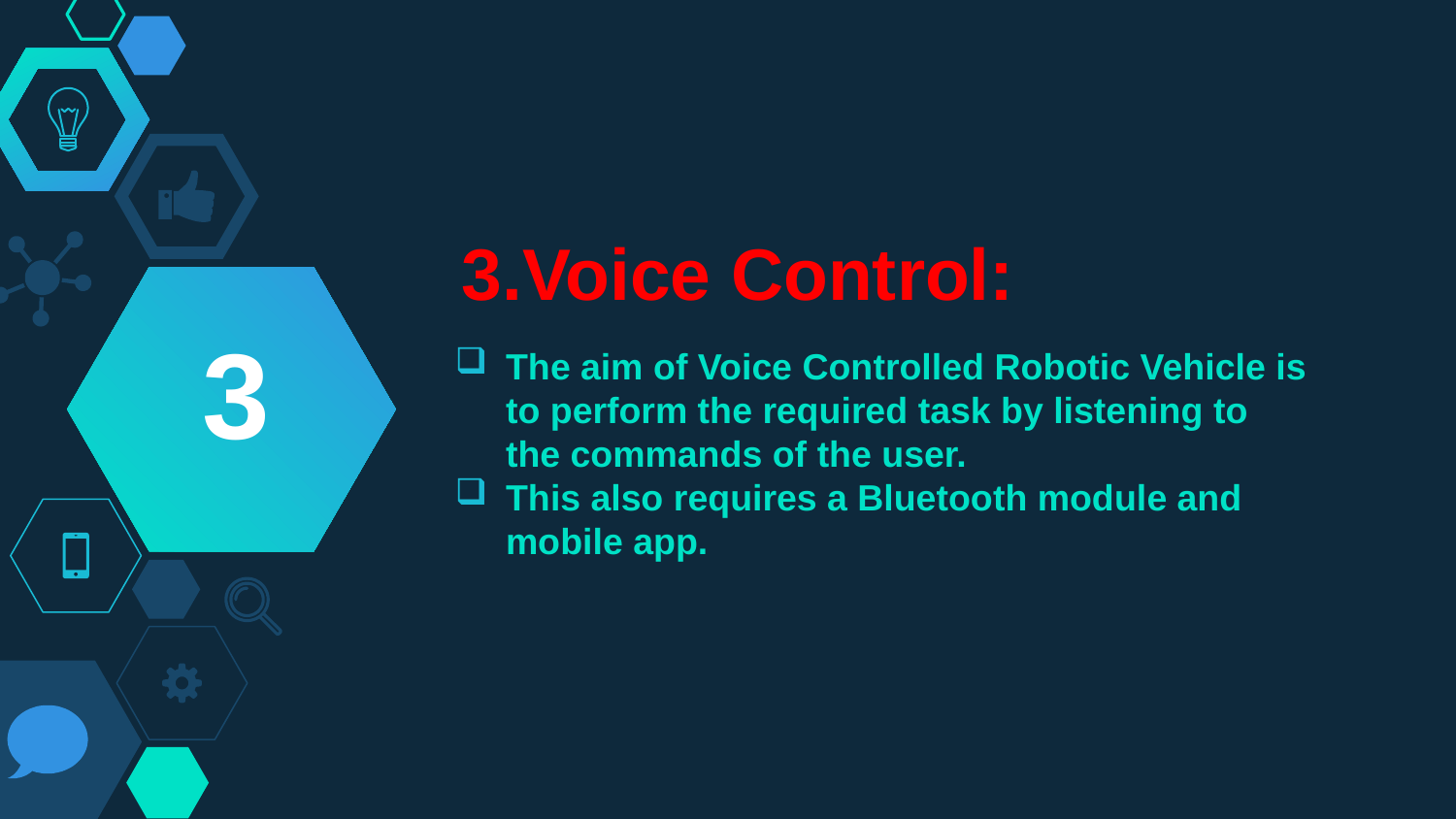

# 3.Voice Control:
3
The aim of Voice Controlled Robotic Vehicle is to perform the required task by listening to the commands of the user.
This also requires a Bluetooth module and mobile app.